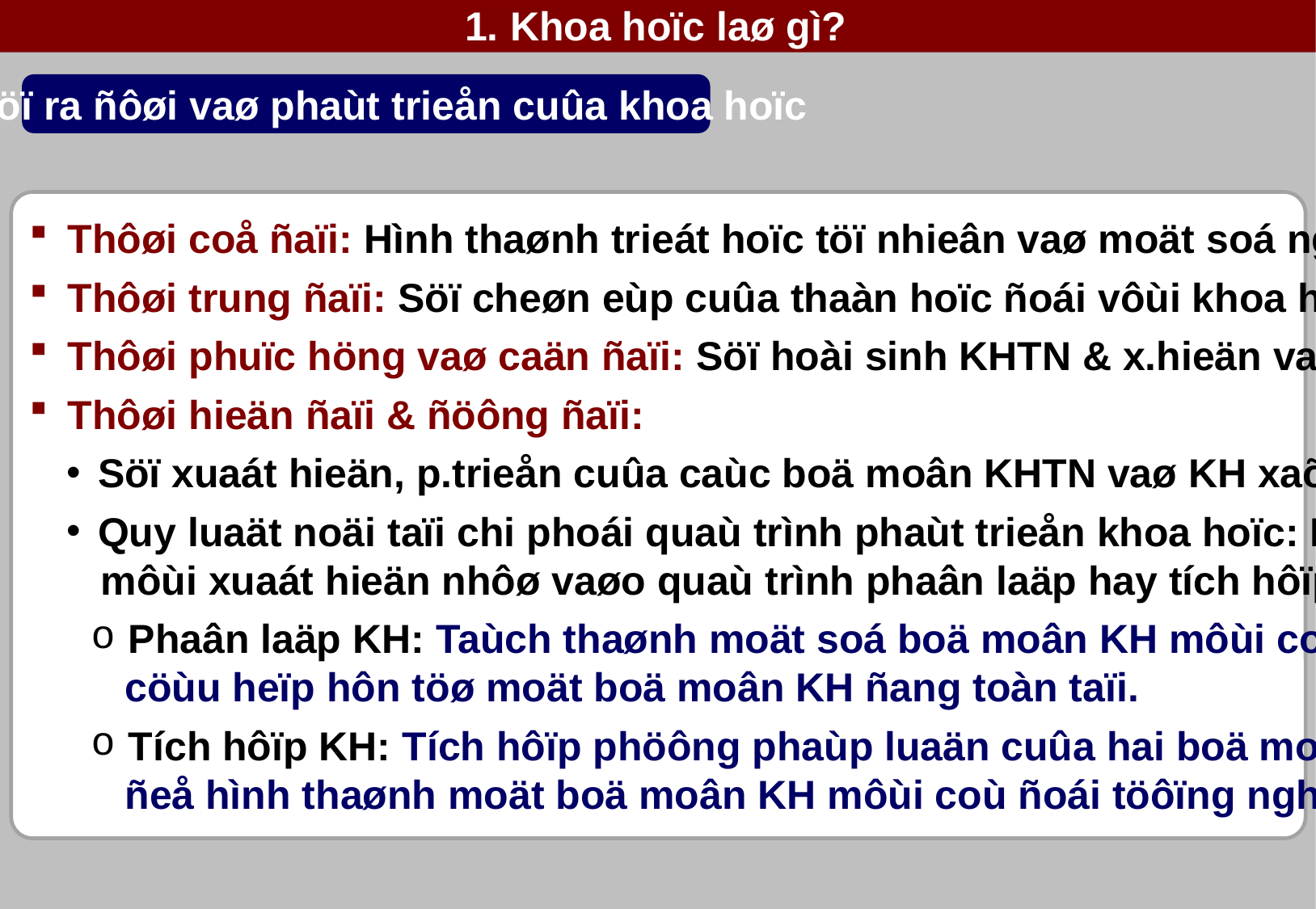

1. Khoa hoïc laø gì?
Söï ra ñôøi vaø phaùt trieån cuûa khoa hoïc
Thôøi coå ñaïi: Hình thaønh trieát hoïc töï nhieân vaø moät soá ngaønh khoa hoïc…
Thôøi trung ñaïi: Söï cheøn eùp cuûa thaàn hoïc ñoái vôùi khoa hoïc.
Thôøi phuïc höng vaø caän ñaïi: Söï hoài sinh KHTN & x.hieän vaøi boä moân KH.
Thôøi hieän ñaïi & ñöông ñaïi:
Söï xuaát hieän, p.trieån cuûa caùc boä moân KHTN vaø KH xaõ hoäi & nhaân vaên.
Quy luaät noäi taïi chi phoái quaù trình phaùt trieån khoa hoïc: Nhieàu boä KH
   môùi xuaát hieän nhôø vaøo quaù trình phaân laäp hay tích hôïp KH:
Phaân laäp KH: Taùch thaønh moät soá boä moân KH môùi coù ñoái töôïng nghieân
   cöùu heïp hôn töø moät boä moân KH ñang toàn taïi.
Tích hôïp KH: Tích hôïp phöông phaùp luaän cuûa hai boä moân KH rieâng leû
   ñeå hình thaønh moät boä moân KH môùi coù ñoái töôïng nghieân cöùu roäng hôn.